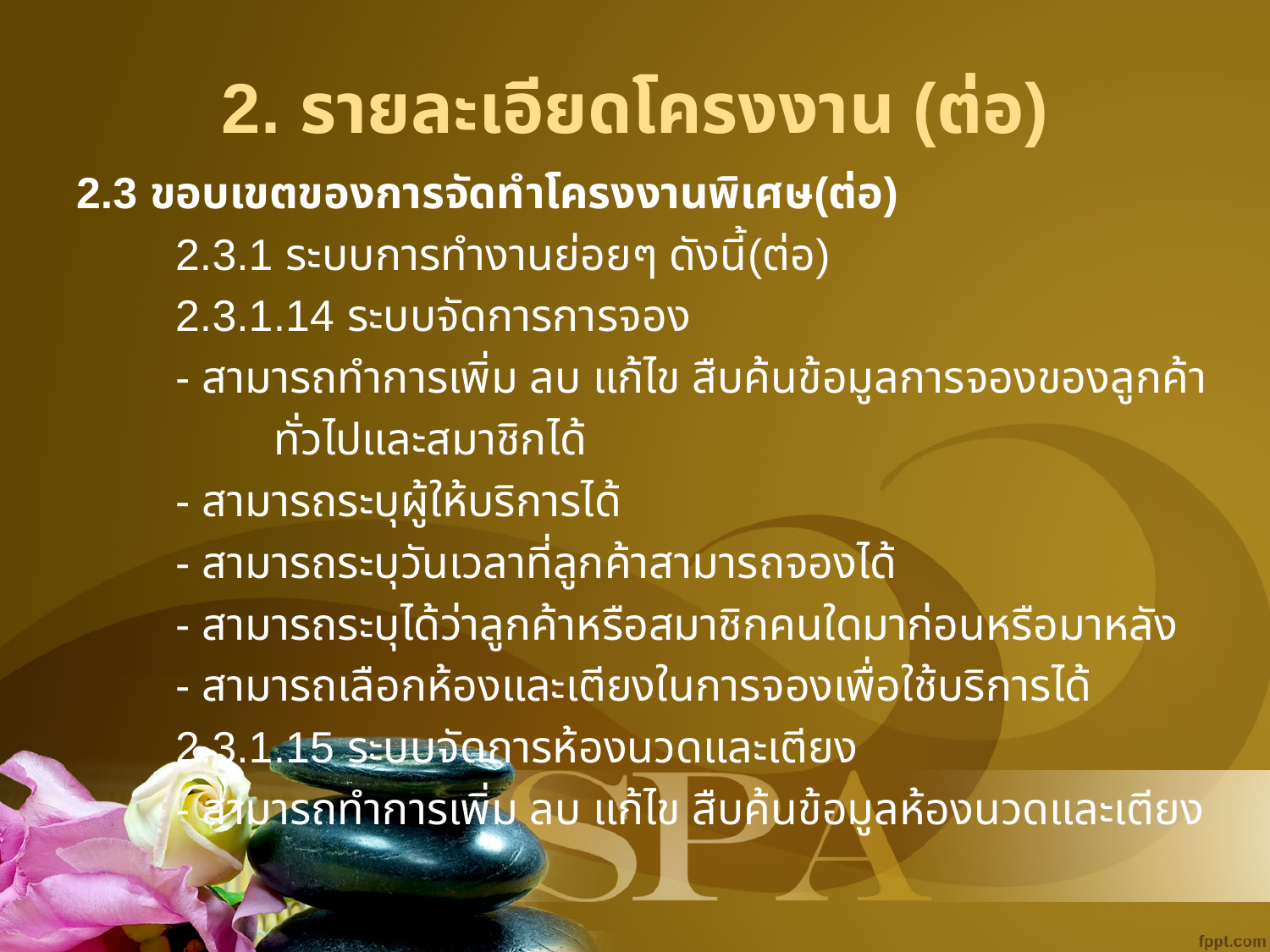

# 2. รายละเอียดโครงงาน (ต่อ)
2.3 ขอบเขตของการจัดทำโครงงานพิเศษ(ต่อ)
	2.3.1 ระบบการทำงานย่อยๆ ดังนี้(ต่อ)
		2.3.1.14 ระบบจัดการการจอง
			- สามารถทำการเพิ่ม ลบ แก้ไข สืบค้นข้อมูลการจองของลูกค้า
		 	ทั่วไปและสมาชิกได้
			- สามารถระบุผู้ให้บริการได้
			- สามารถระบุวันเวลาที่ลูกค้าสามารถจองได้
			- สามารถระบุได้ว่าลูกค้าหรือสมาชิกคนใดมาก่อนหรือมาหลัง
			- สามารถเลือกห้องและเตียงในการจองเพื่อใช้บริการได้
		2.3.1.15 ระบบจัดการห้องนวดและเตียง
			- สามารถทำการเพิ่ม ลบ แก้ไข สืบค้นข้อมูลห้องนวดและเตียง